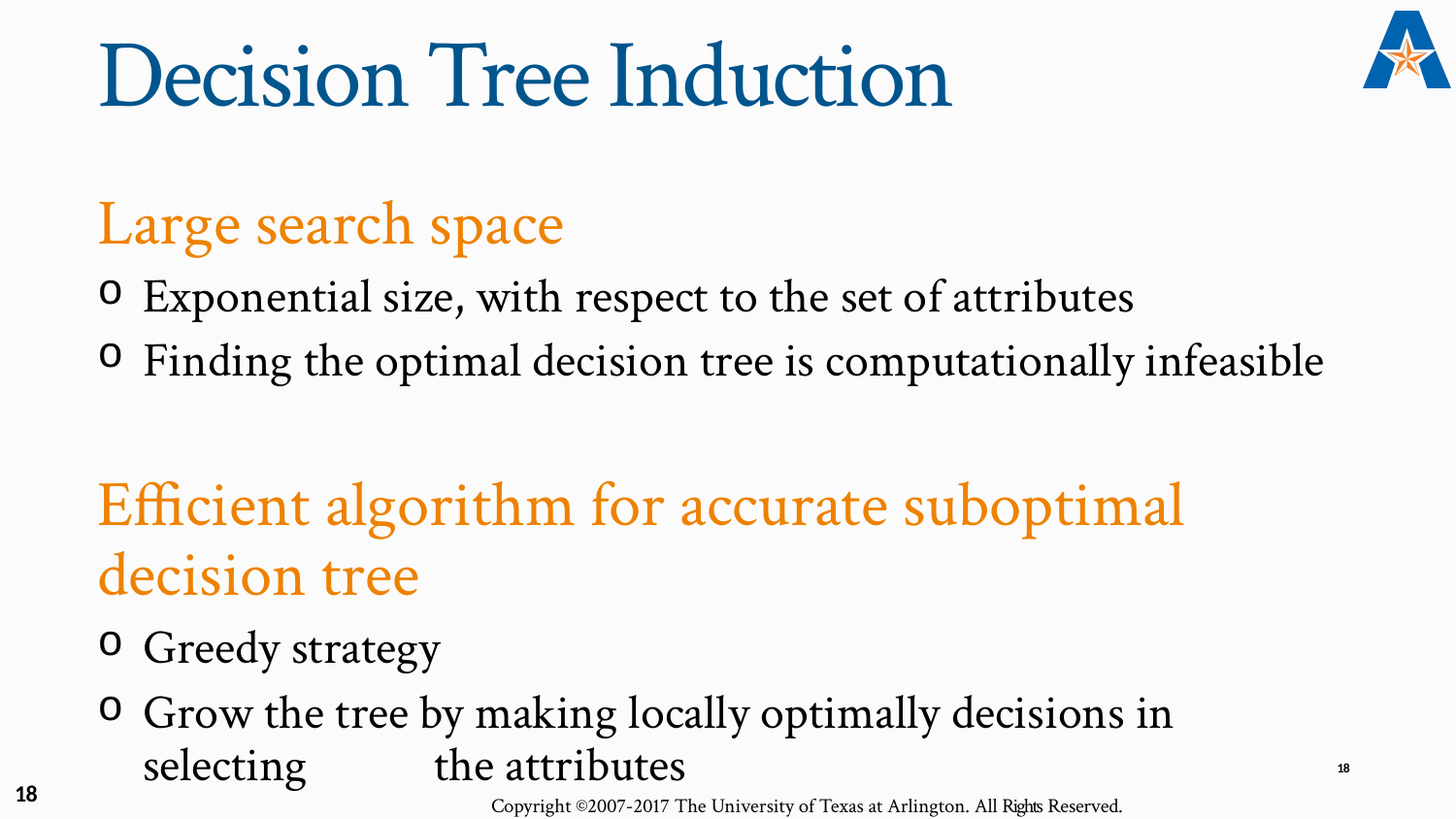

# Decision Tree Induction
Large search space
Exponential size, with respect to the set of attributes
Finding the optimal decision tree is computationally infeasible

Efficient algorithm for accurate suboptimal decision tree
Greedy strategy
Grow the tree by making locally optimally decisions in selecting 	the attributes
18
18
Copyright ©2007-2017 The University of Texas at Arlington. All Rights Reserved.